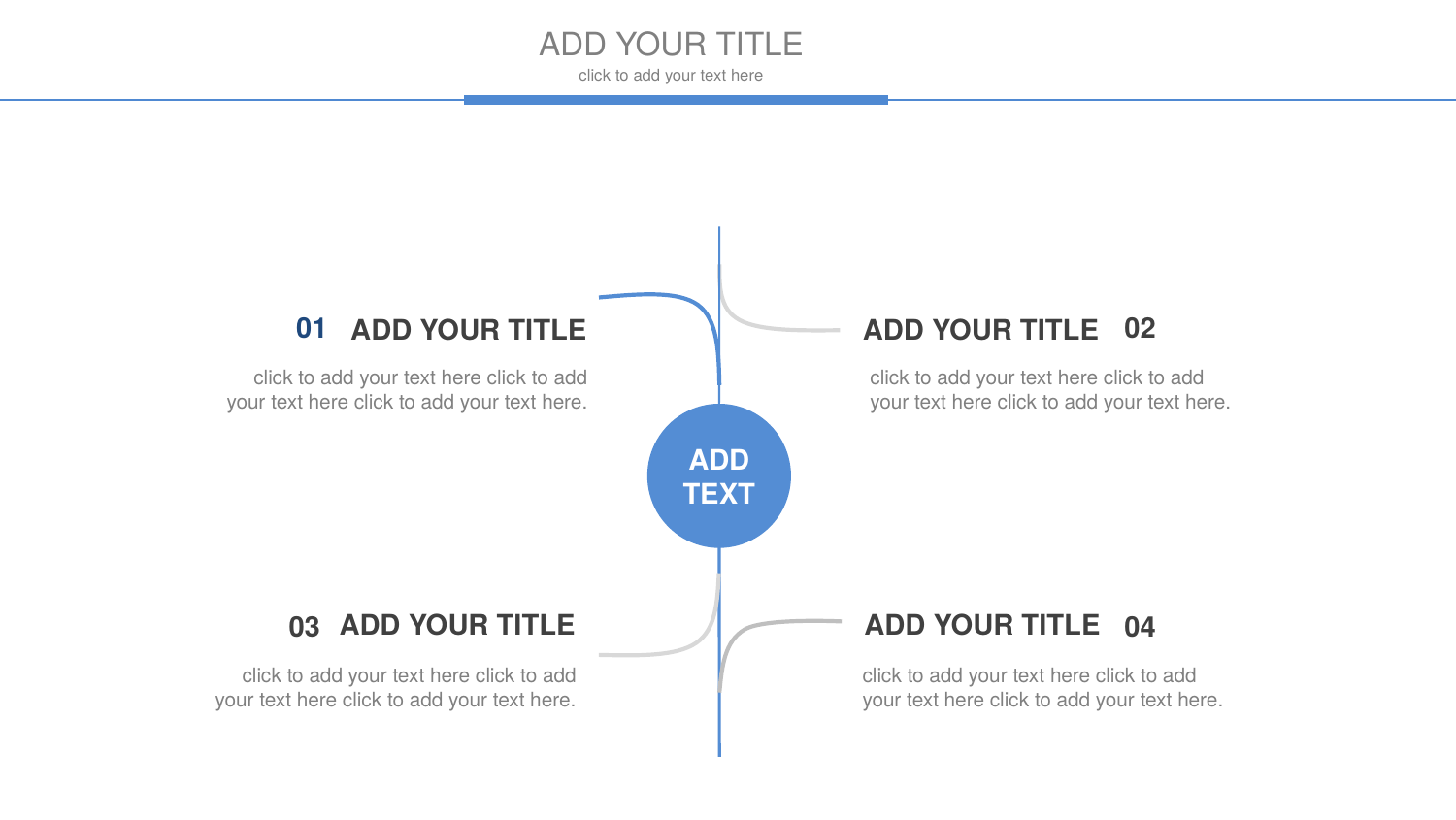

01
02
ADD YOUR TITLE
ADD YOUR TITLE
click to add your text here click to add your text here click to add your text here.
click to add your text here click to add your text here click to add your text here.
ADD TEXT

ADD YOUR TITLE
ADD YOUR TITLE
03
04

click to add your text here click to add your text here click to add your text here.
click to add your text here click to add your text here click to add your text here.